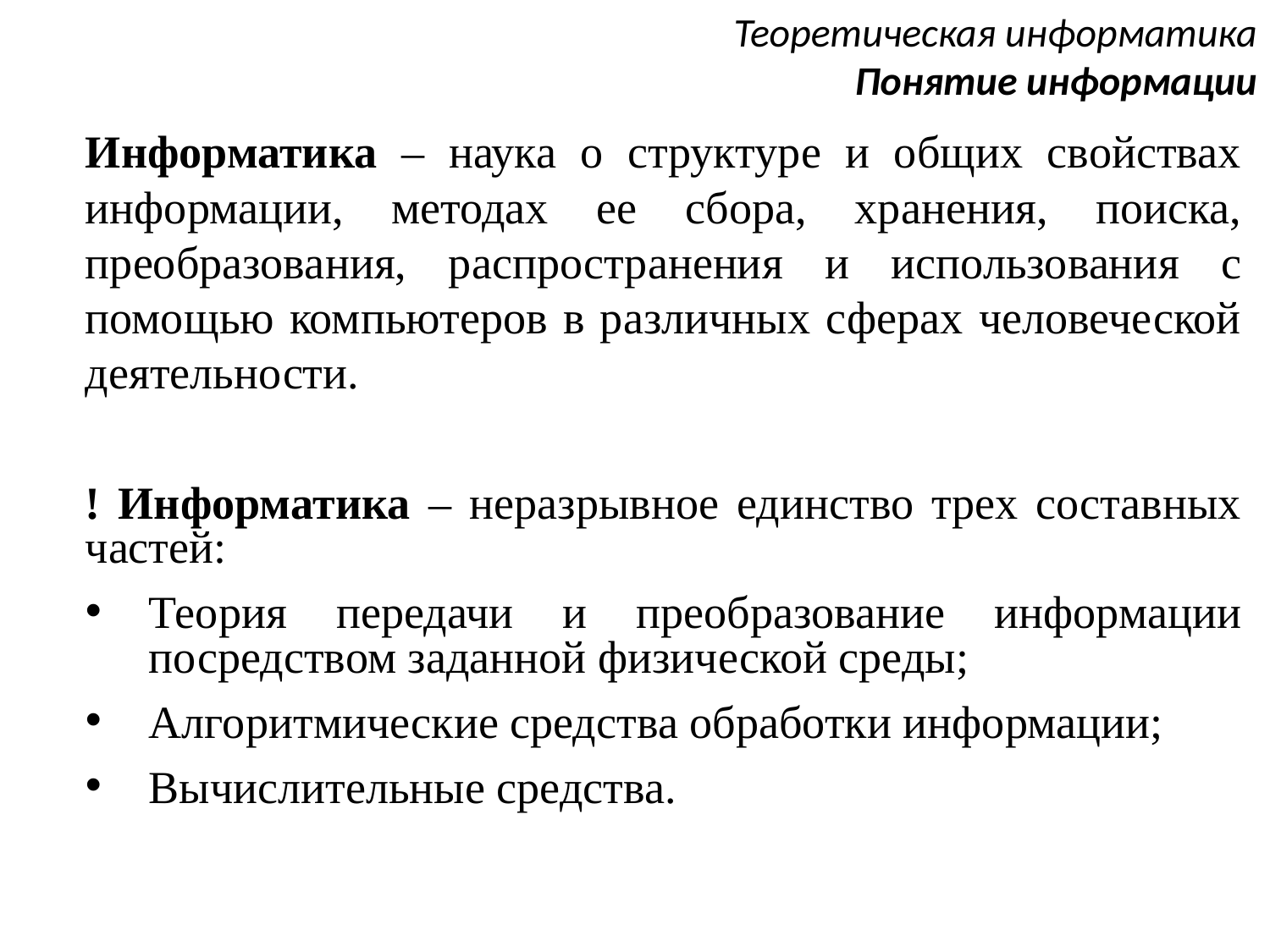

# Теоретическая информатика Понятие информации
Информатика – наука о структуре и общих свойствах информации, методах ее сбора, хранения, поиска, преобразования, распространения и использования с помощью компьютеров в различных сферах человеческой деятельности.

! Информатика – неразрывное единство трех составных частей:
Теория передачи и преобразование информации посредством заданной физической среды;
Алгоритмические средства обработки информации;
Вычислительные средства.